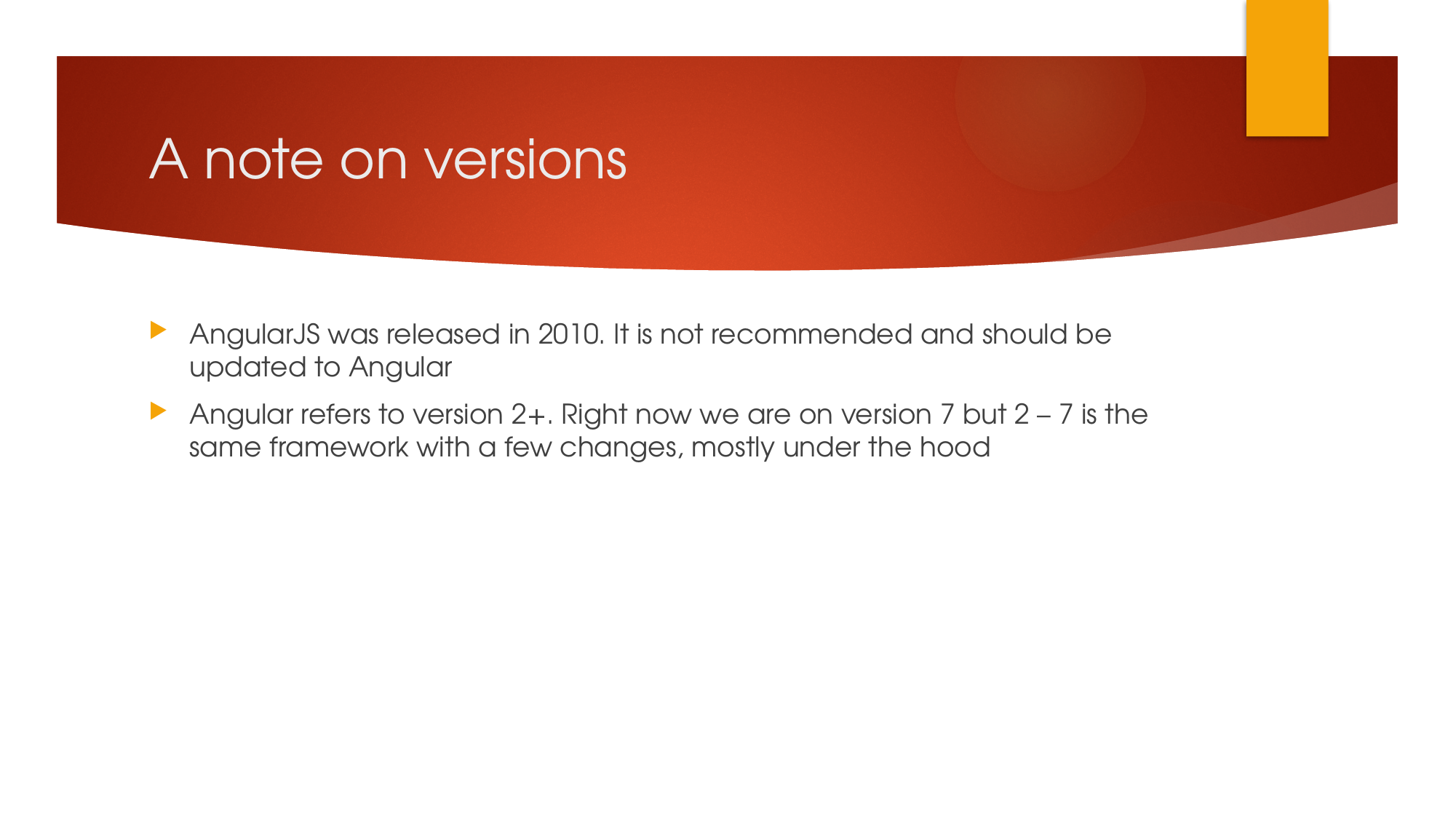

# A note on versions
AngularJS was released in 2010. It is not recommended and should be updated to Angular
Angular refers to version 2+. Right now we are on version 7 but 2 – 7 is the same framework with a few changes, mostly under the hood